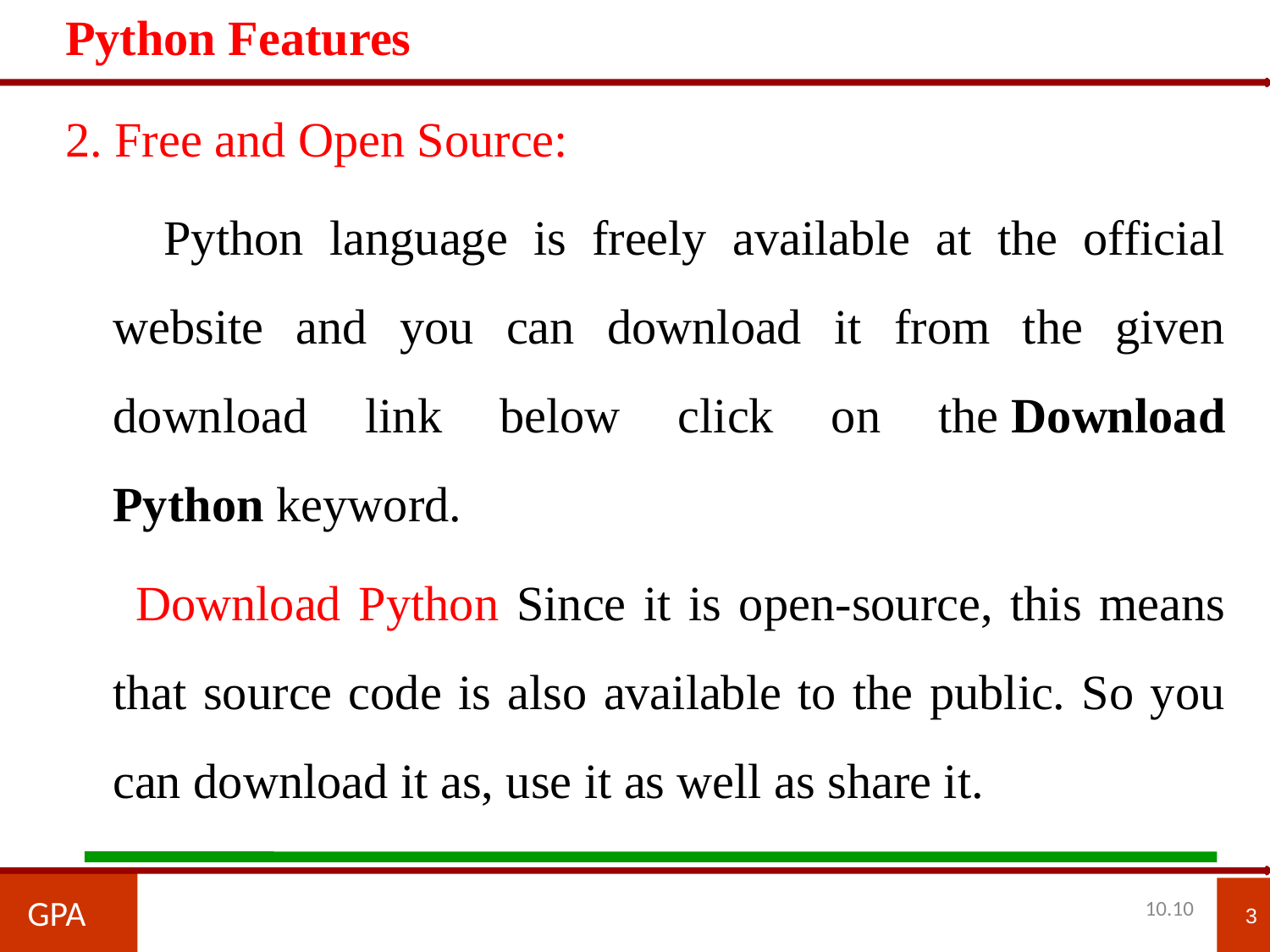

Python Features

2. Free and Open Source:
    Python language is freely available at the official website and you can download it from the given download link below click on the Download Python keyword.
    Download Python Since it is open-source, this means that source code is also available to the public. So you can download it as, use it as well as share it.

GPA
3
10.10